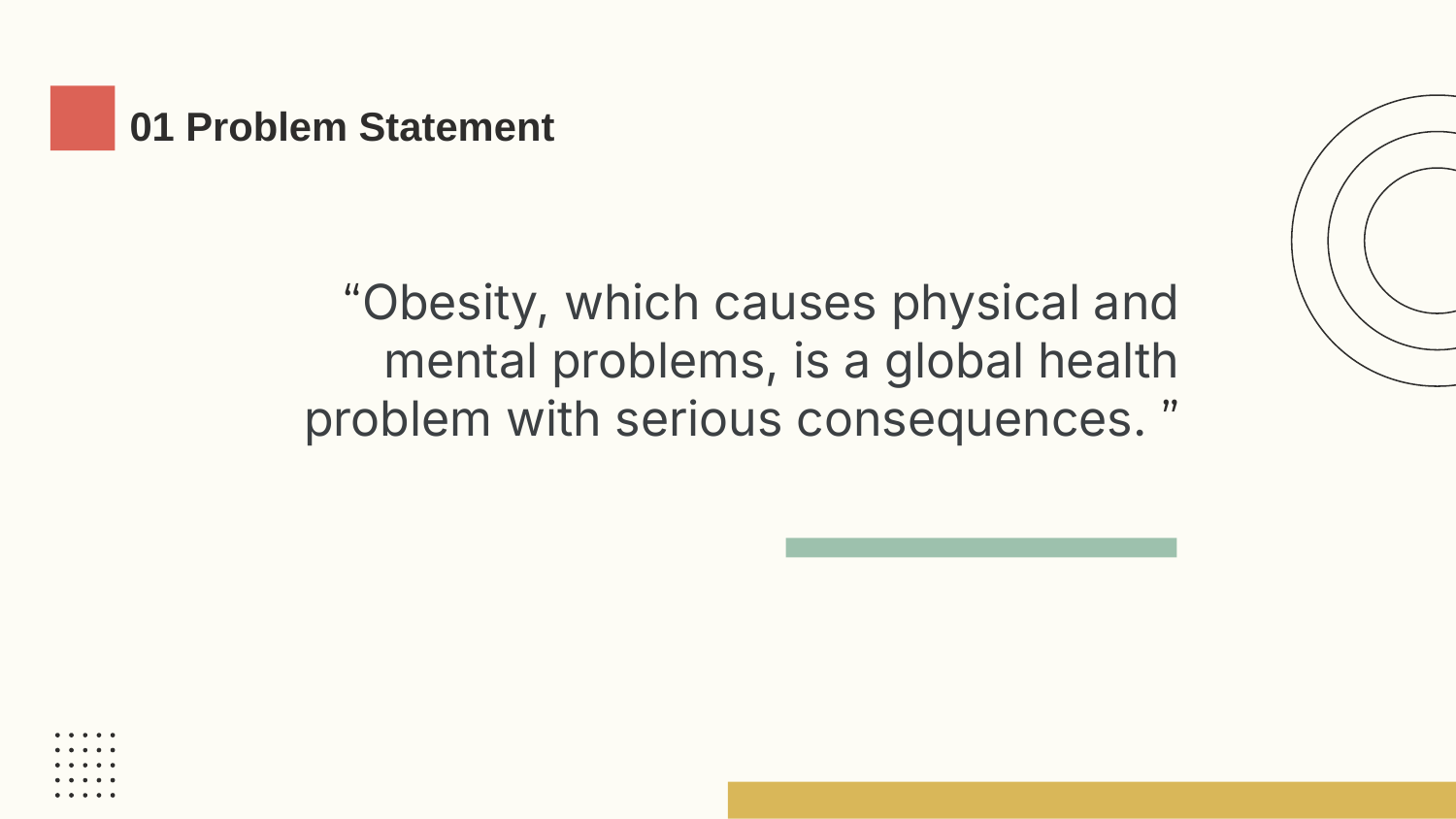

# 01 Problem Statement
“Obesity, which causes physical and mental problems, is a global health problem with serious consequences. ”